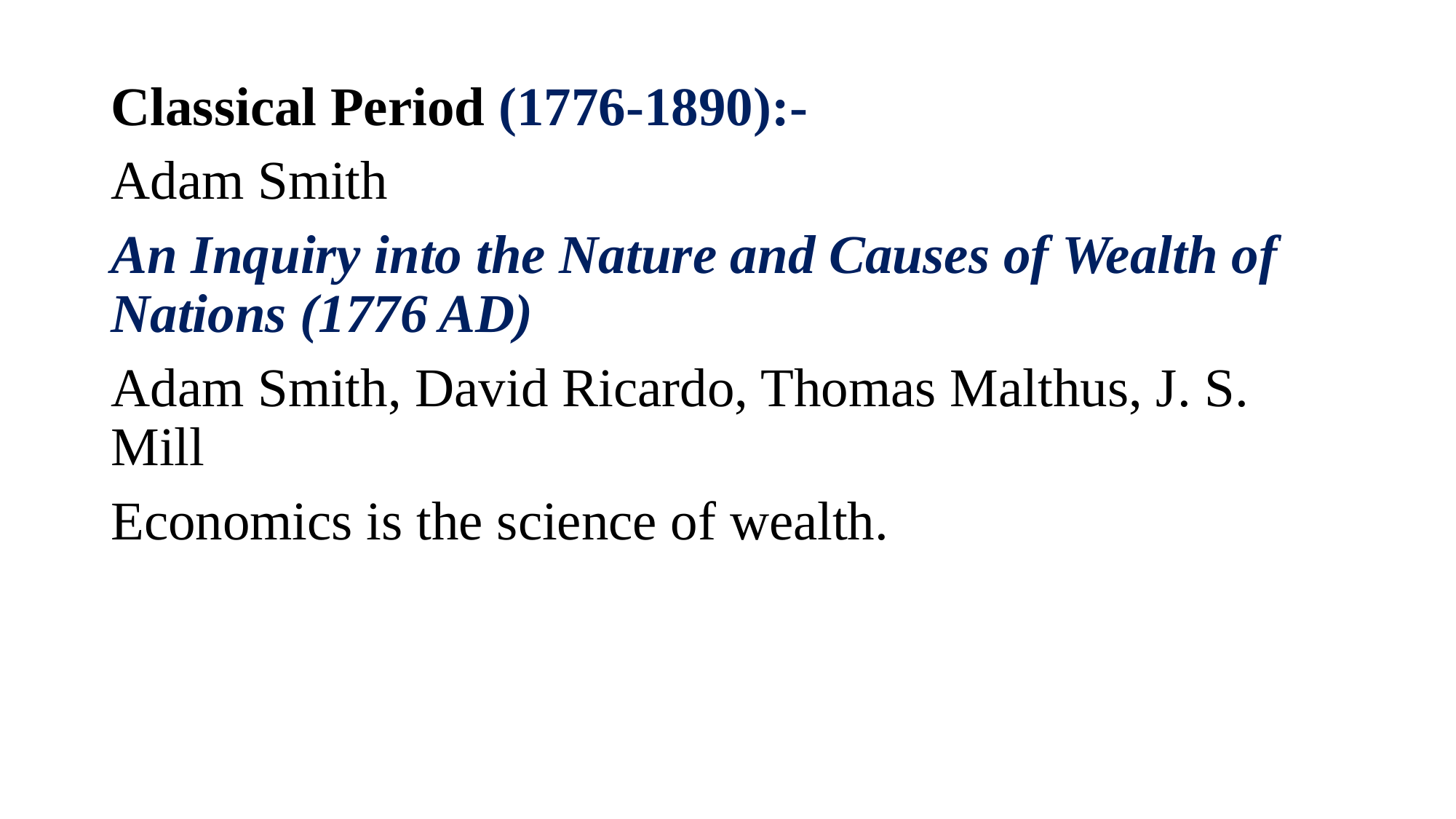

Classical Period (1776-1890):-
Adam Smith
An Inquiry into the Nature and Causes of Wealth of Nations (1776 AD)
Adam Smith, David Ricardo, Thomas Malthus, J. S. Mill
Economics is the science of wealth.